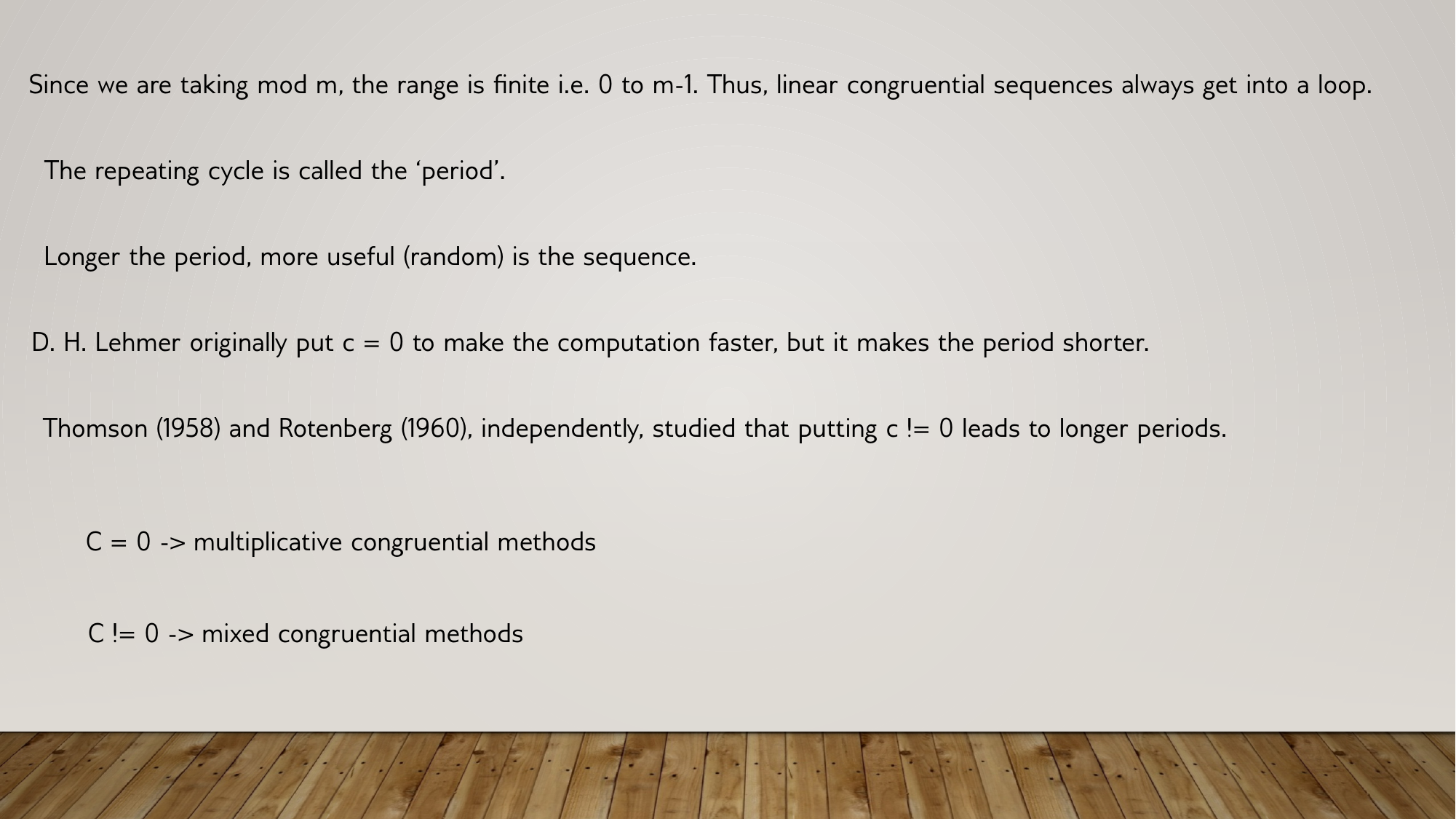

Since we are taking mod m, the range is finite i.e. 0 to m-1. Thus, linear congruential sequences always get into a loop.
The repeating cycle is called the ‘period’.
Longer the period, more useful (random) is the sequence.
D. H. Lehmer originally put c = 0 to make the computation faster, but it makes the period shorter.
Thomson (1958) and Rotenberg (1960), independently, studied that putting c != 0 leads to longer periods.
C = 0 -> multiplicative congruential methods
C != 0 -> mixed congruential methods